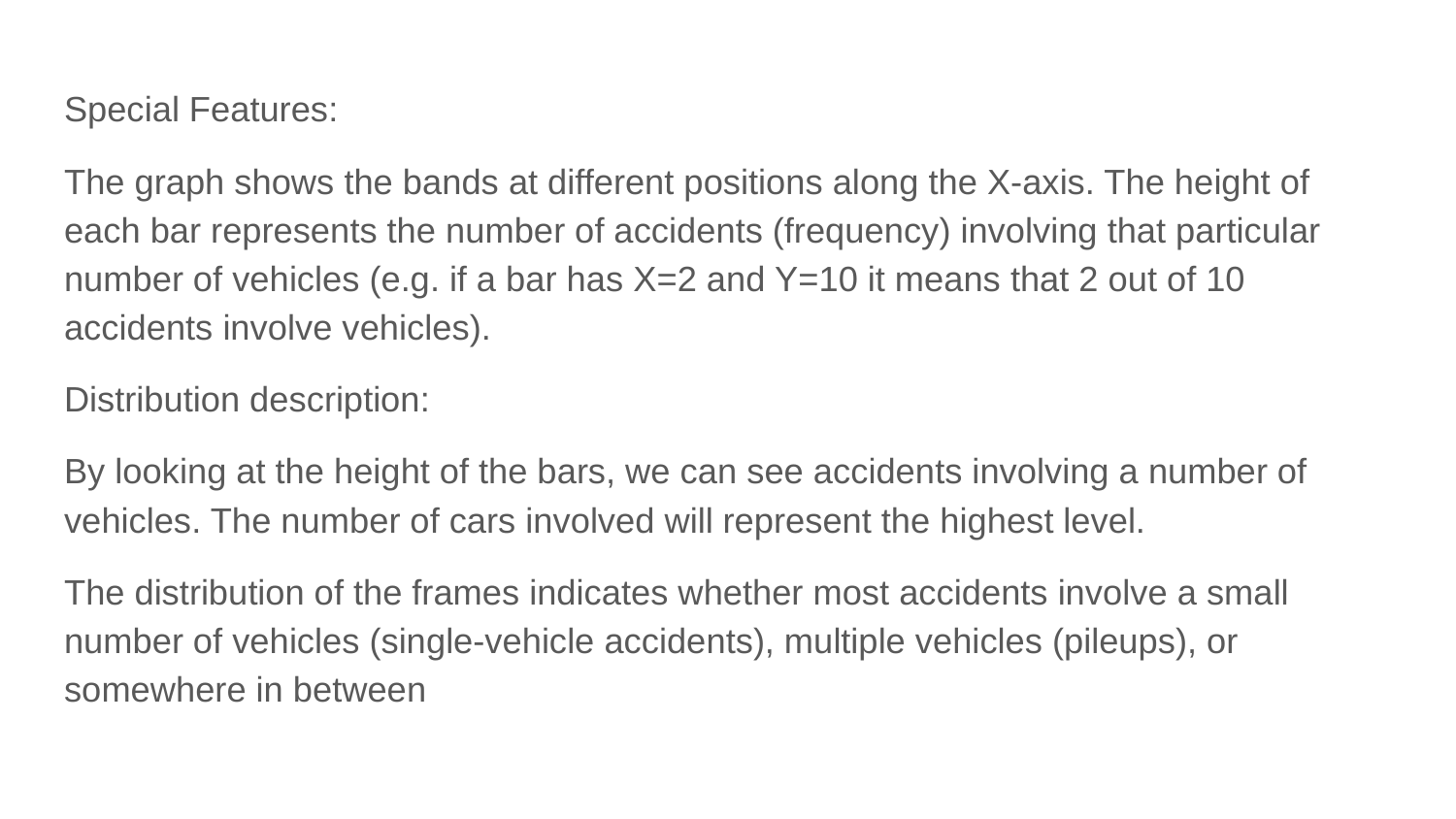

Special Features:
The graph shows the bands at different positions along the X-axis. The height of each bar represents the number of accidents (frequency) involving that particular number of vehicles (e.g. if a bar has X=2 and Y=10 it means that 2 out of 10 accidents involve vehicles).
Distribution description:
By looking at the height of the bars, we can see accidents involving a number of vehicles. The number of cars involved will represent the highest level.
The distribution of the frames indicates whether most accidents involve a small number of vehicles (single-vehicle accidents), multiple vehicles (pileups), or somewhere in between